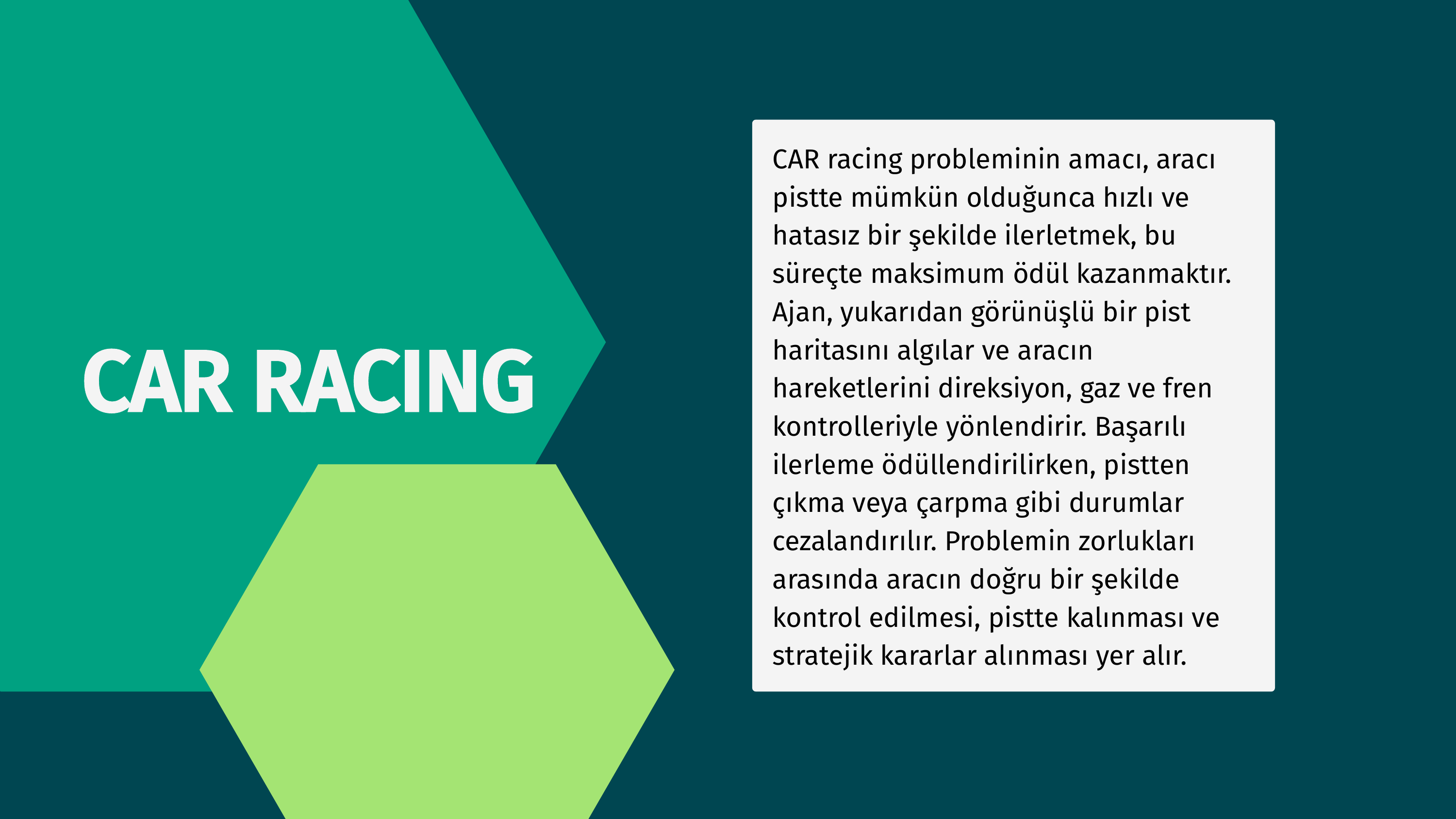

CAR racing probleminin amacı, aracı pistte mümkün olduğunca hızlı ve hatasız bir şekilde ilerletmek, bu süreçte maksimum ödül kazanmaktır. Ajan, yukarıdan görünüşlü bir pist haritasını algılar ve aracın hareketlerini direksiyon, gaz ve fren kontrolleriyle yönlendirir. Başarılı ilerleme ödüllendirilirken, pistten çıkma veya çarpma gibi durumlar cezalandırılır. Problemin zorlukları arasında aracın doğru bir şekilde kontrol edilmesi, pistte kalınması ve stratejik kararlar alınması yer alır.
CAR RACING